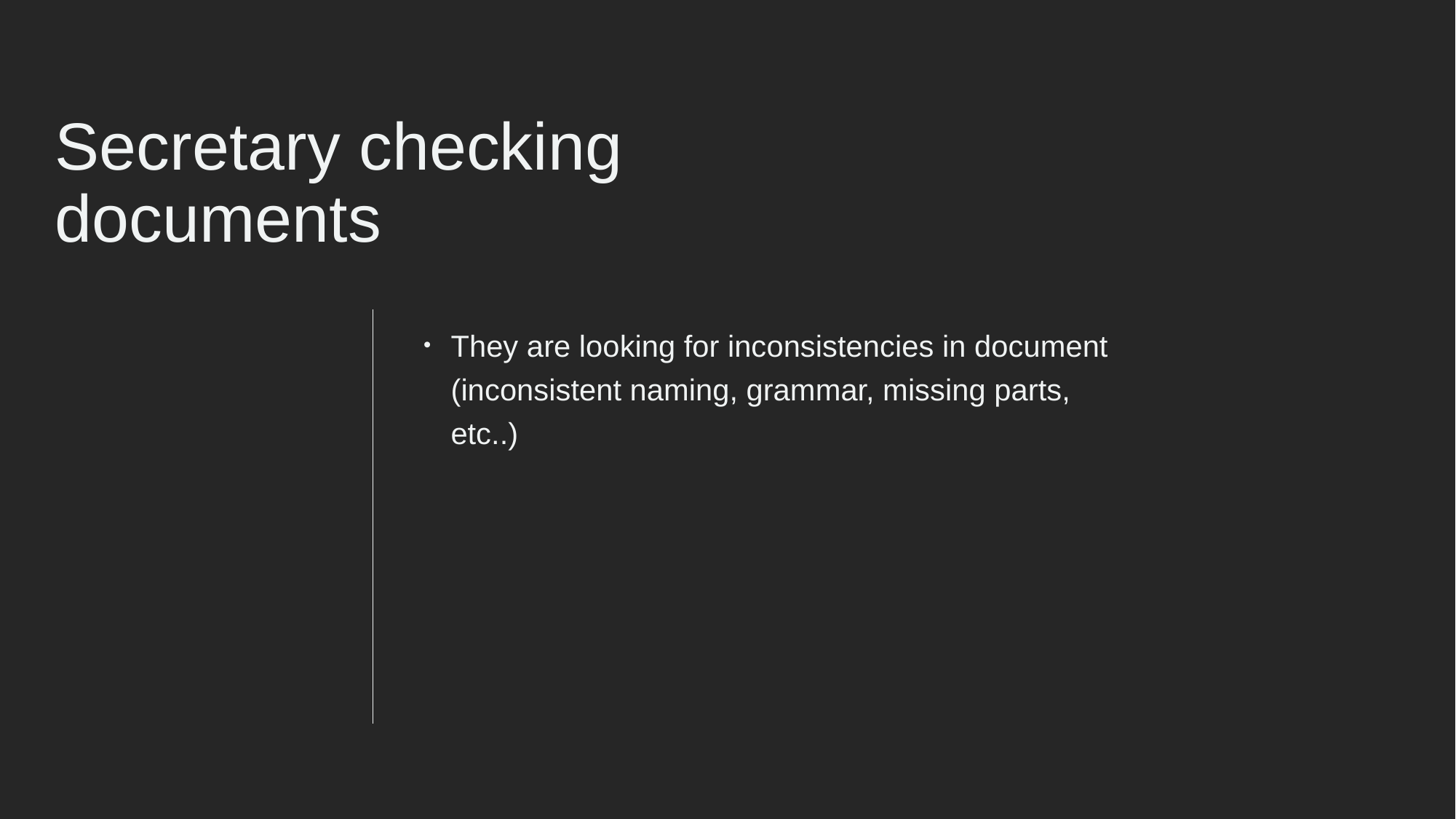

# Secretary checking documents
They are looking for inconsistencies in document (inconsistent naming, grammar, missing parts, etc..)